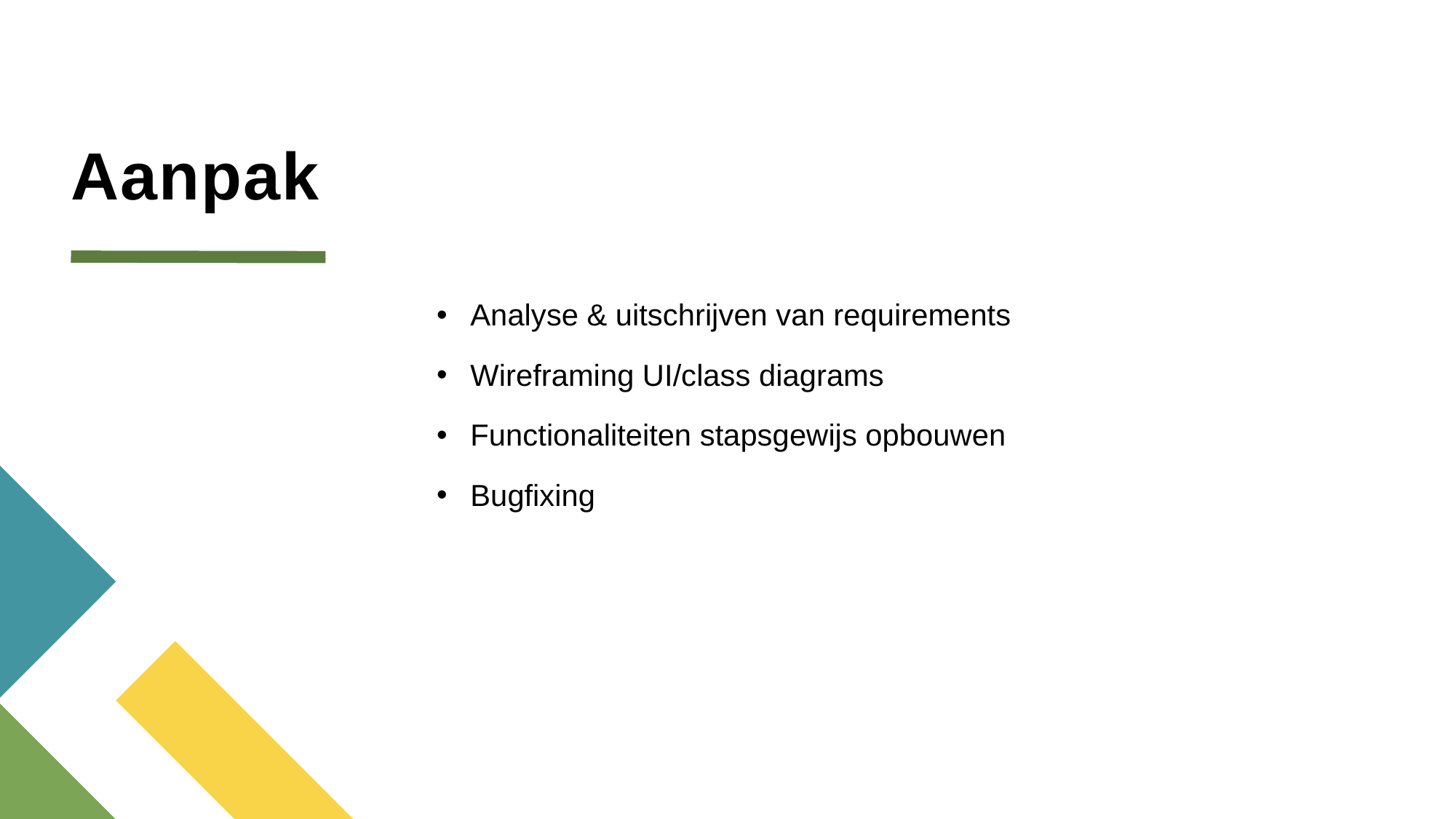

# Aanpak
Analyse & uitschrijven van requirements
Wireframing UI/class diagrams
Functionaliteiten stapsgewijs opbouwen
Bugfixing